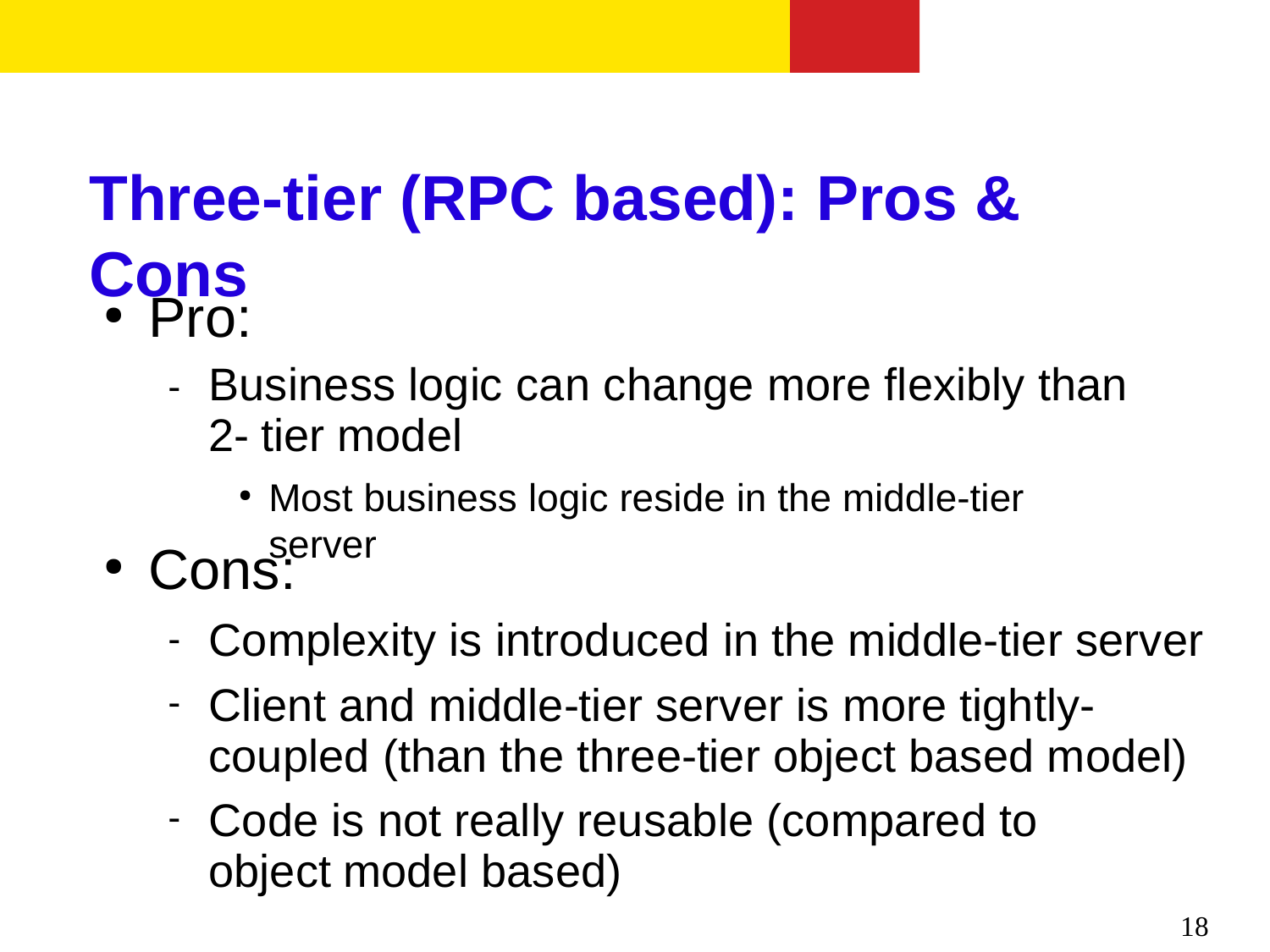

# Three-tier (RPC based): Pros & Cons
Pro:
●
Business logic can change more flexibly than 2- tier model
−
Most business logic reside in the middle-tier server
●
Cons:
●
Complexity is introduced in the middle-tier server
Client and middle-tier server is more tightly- coupled (than the three-tier object based model)
Code is not really reusable (compared to object model based)
18
−
−
−